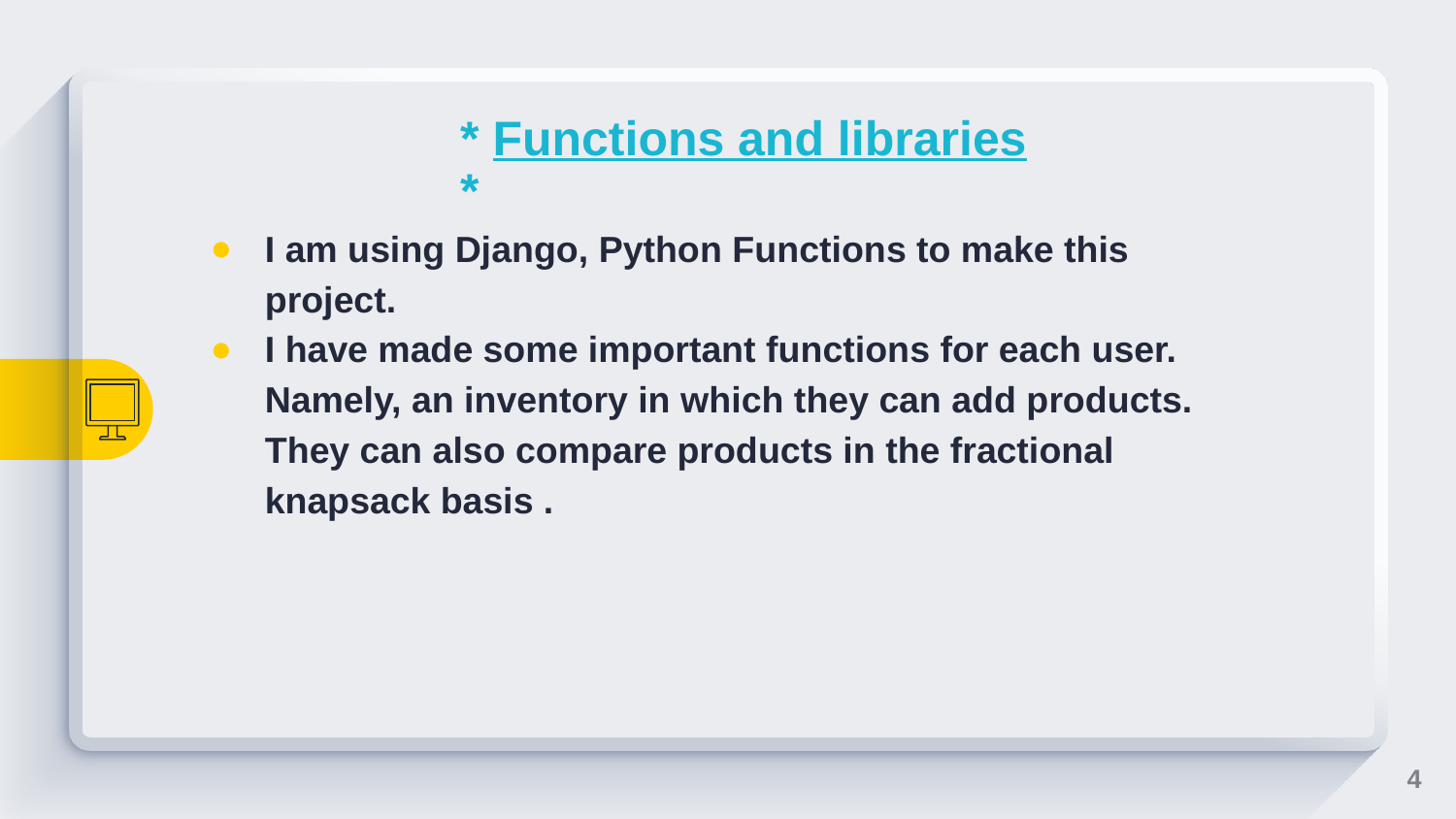

* Functions and libraries *
I am using Django, Python Functions to make this project.
I have made some important functions for each user. Namely, an inventory in which they can add products. They can also compare products in the fractional knapsack basis .

4